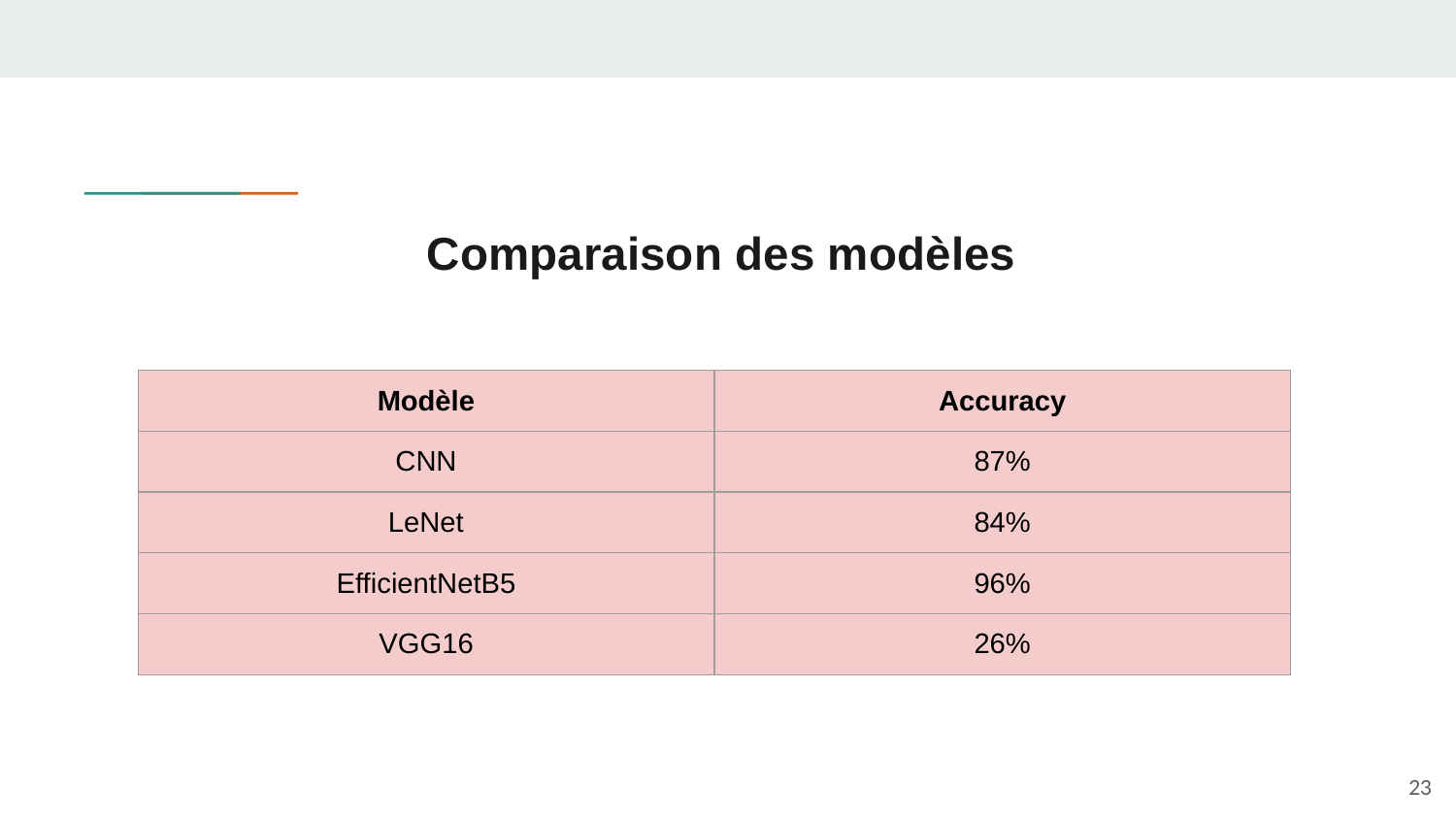

# Comparaison des modèles
| Modèle | Accuracy |
| --- | --- |
| CNN | 87% |
| LeNet | 84% |
| EfficientNetB5 | 96% |
| VGG16 | 26% |
23